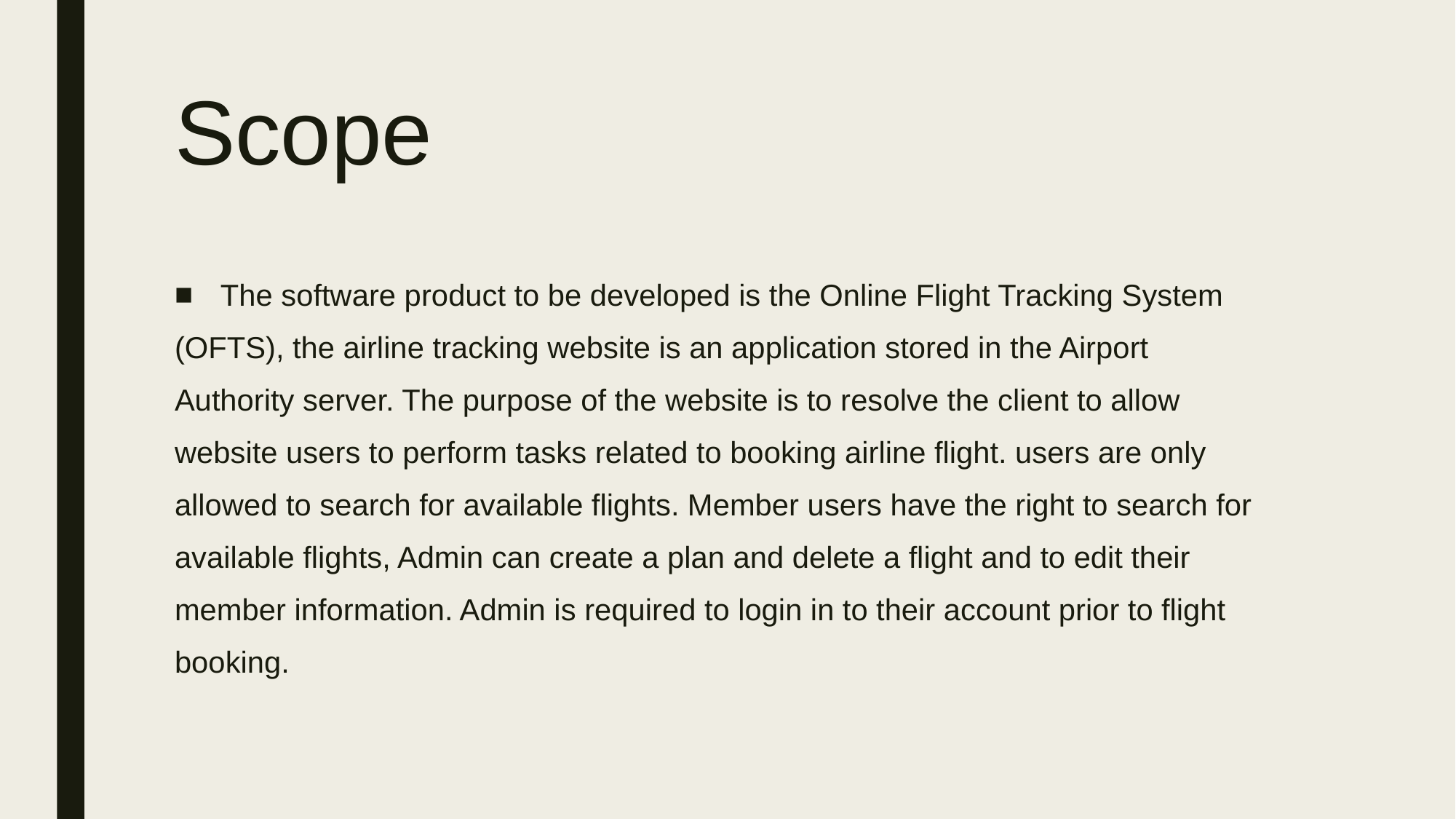

# Scope
The software product to be developed is the Online Flight Tracking System
(OFTS), the airline tracking website is an application stored in the Airport
Authority server. The purpose of the website is to resolve the client to allow
website users to perform tasks related to booking airline flight. users are only
allowed to search for available flights. Member users have the right to search for
available flights, Admin can create a plan and delete a flight and to edit their
member information. Admin is required to login in to their account prior to flight
booking.